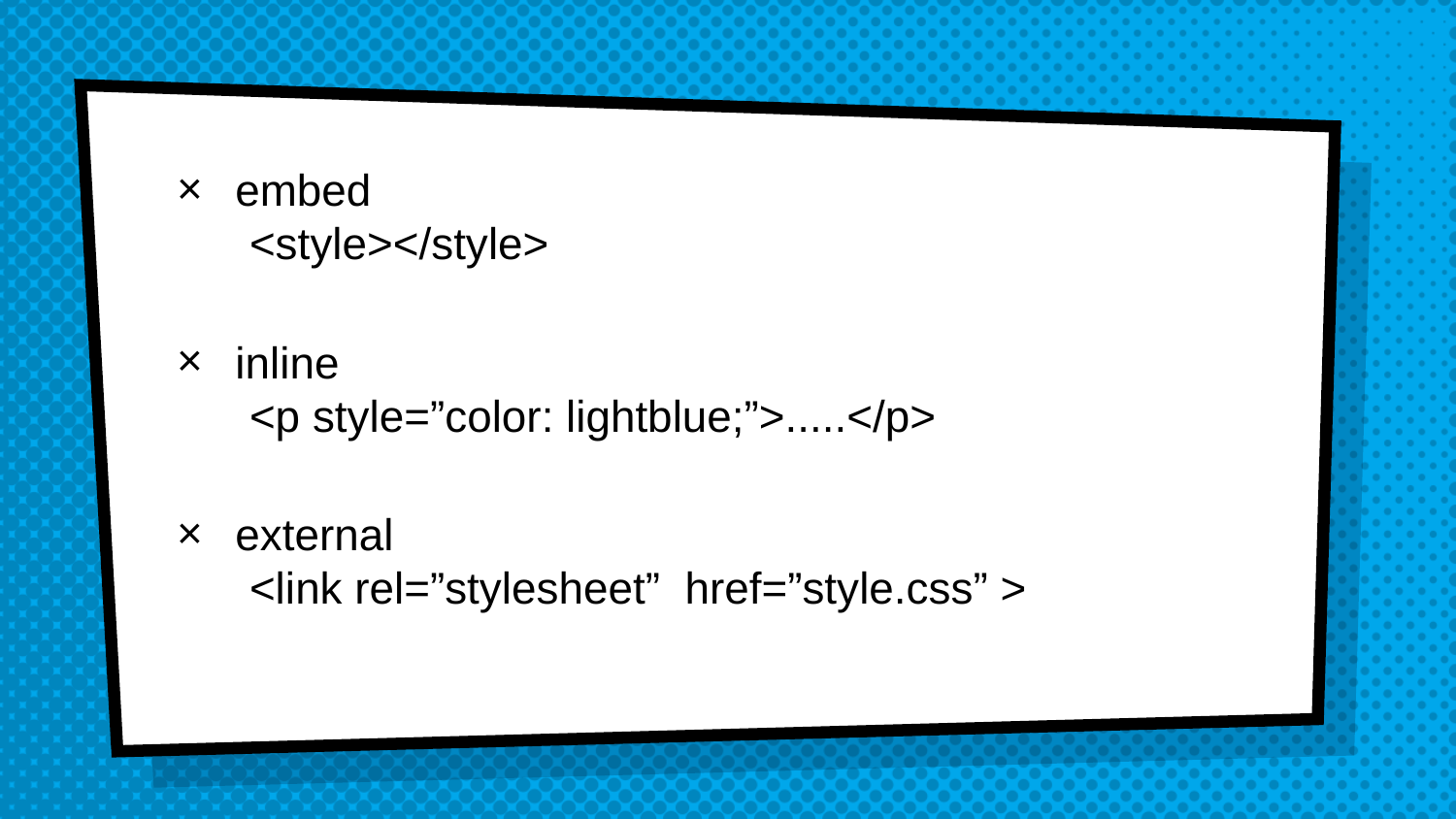

embed
<style></style>

inline
<p style=”color: lightblue;”>.....</p>

external
<link rel=”stylesheet”  href=”style.css” >
4